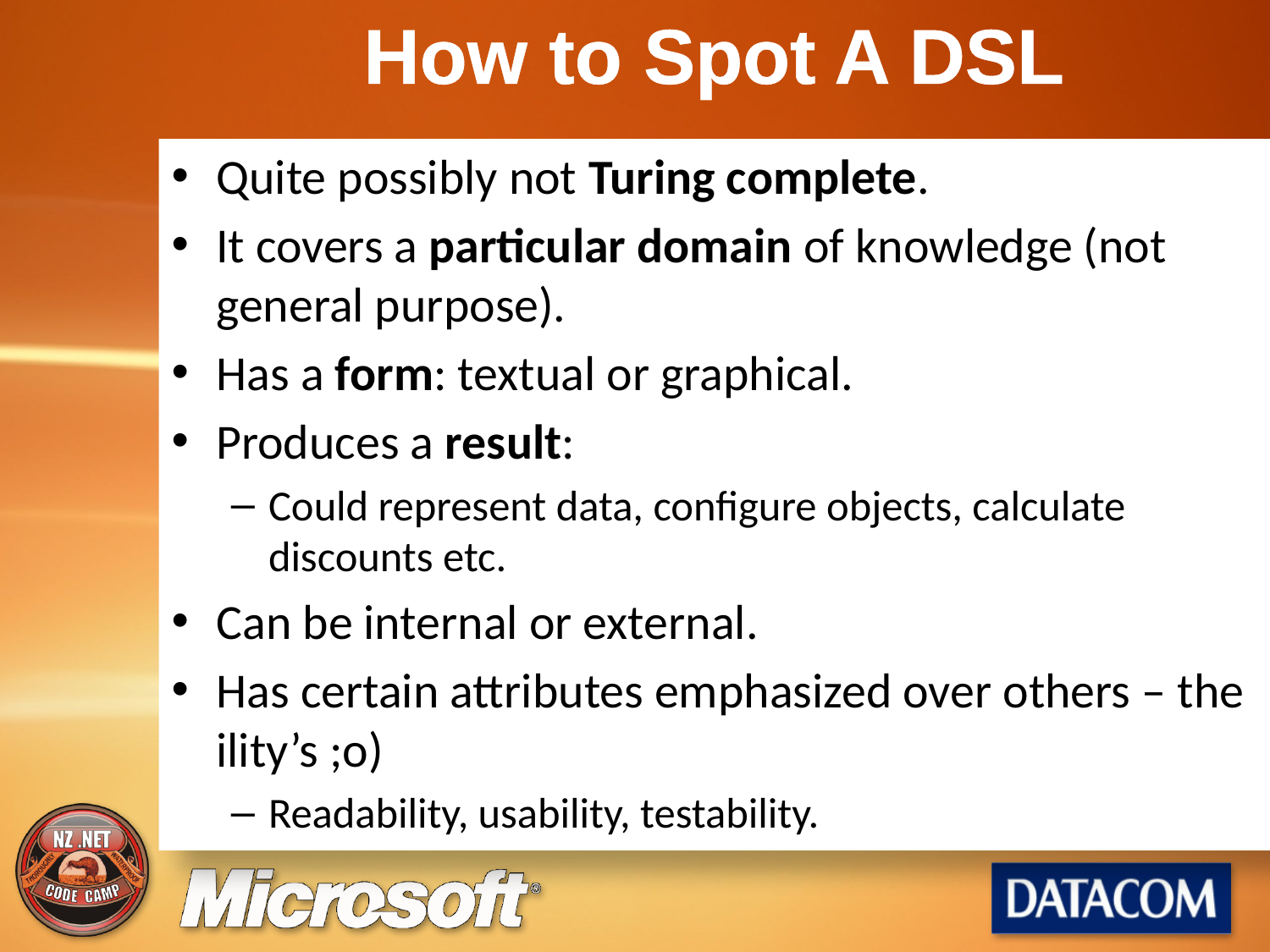

# How to Spot A DSL
Quite possibly not Turing complete.
It covers a particular domain of knowledge (not general purpose).
Has a form: textual or graphical.
Produces a result:
Could represent data, configure objects, calculate discounts etc.
Can be internal or external.
Has certain attributes emphasized over others – the ility’s ;o)
Readability, usability, testability.